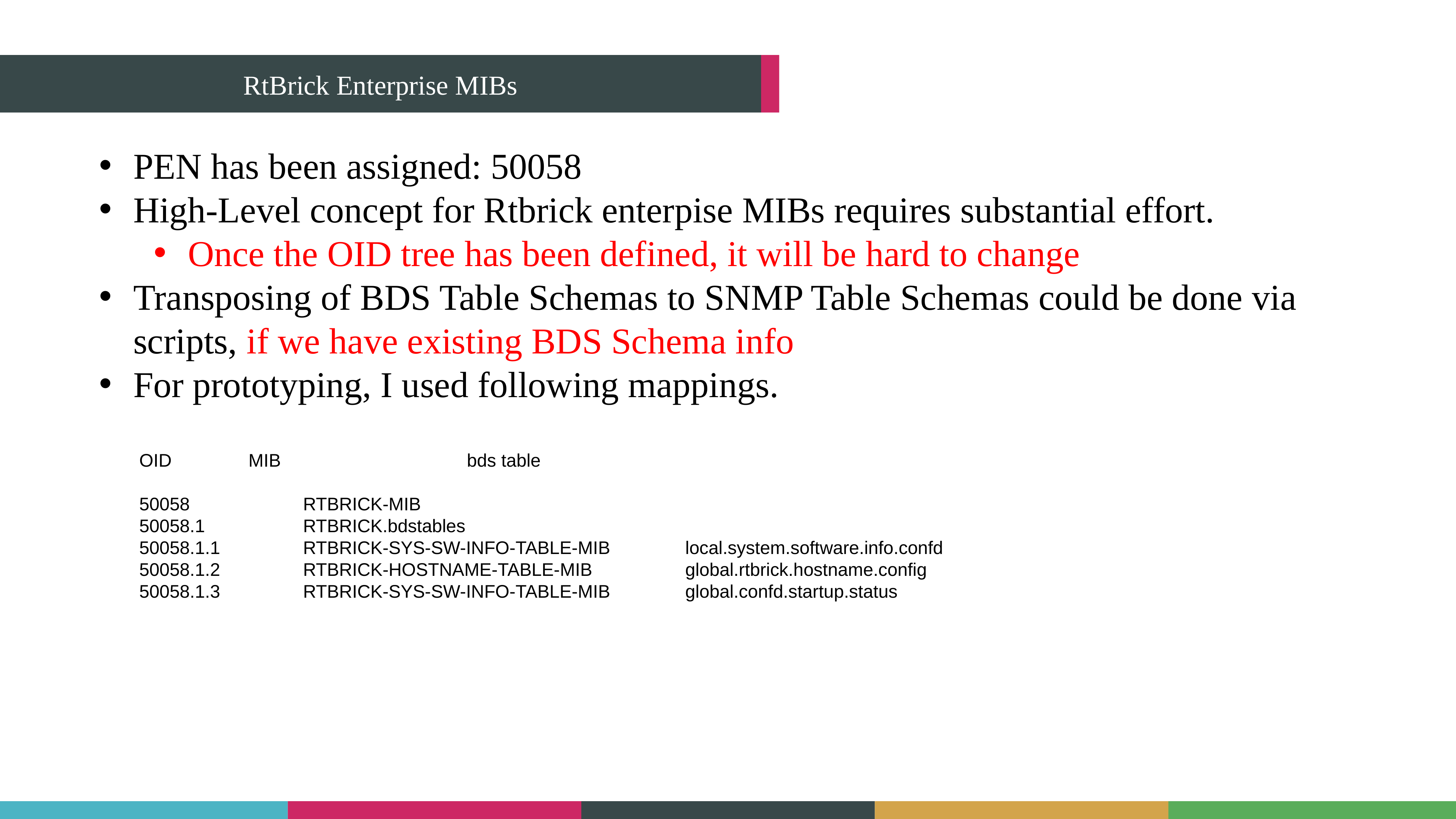

RtBrick Enterprise MIBs

PEN has been assigned: 50058
High-Level concept for Rtbrick enterpise MIBs requires substantial effort.
Once the OID tree has been defined, it will be hard to change
Transposing of BDS Table Schemas to SNMP Table Schemas could be done via scripts, if we have existing BDS Schema info
For prototyping, I used following mappings.

OID		MIB				bds table

50058 		RTBRICK-MIB
50058.1		RTBRICK.bdstables
50058.1.1		RTBRICK-SYS-SW-INFO-TABLE-MIB		local.system.software.info.confd
50058.1.2		RTBRICK-HOSTNAME-TABLE-MIB		global.rtbrick.hostname.config
50058.1.3		RTBRICK-SYS-SW-INFO-TABLE-MIB		global.confd.startup.status